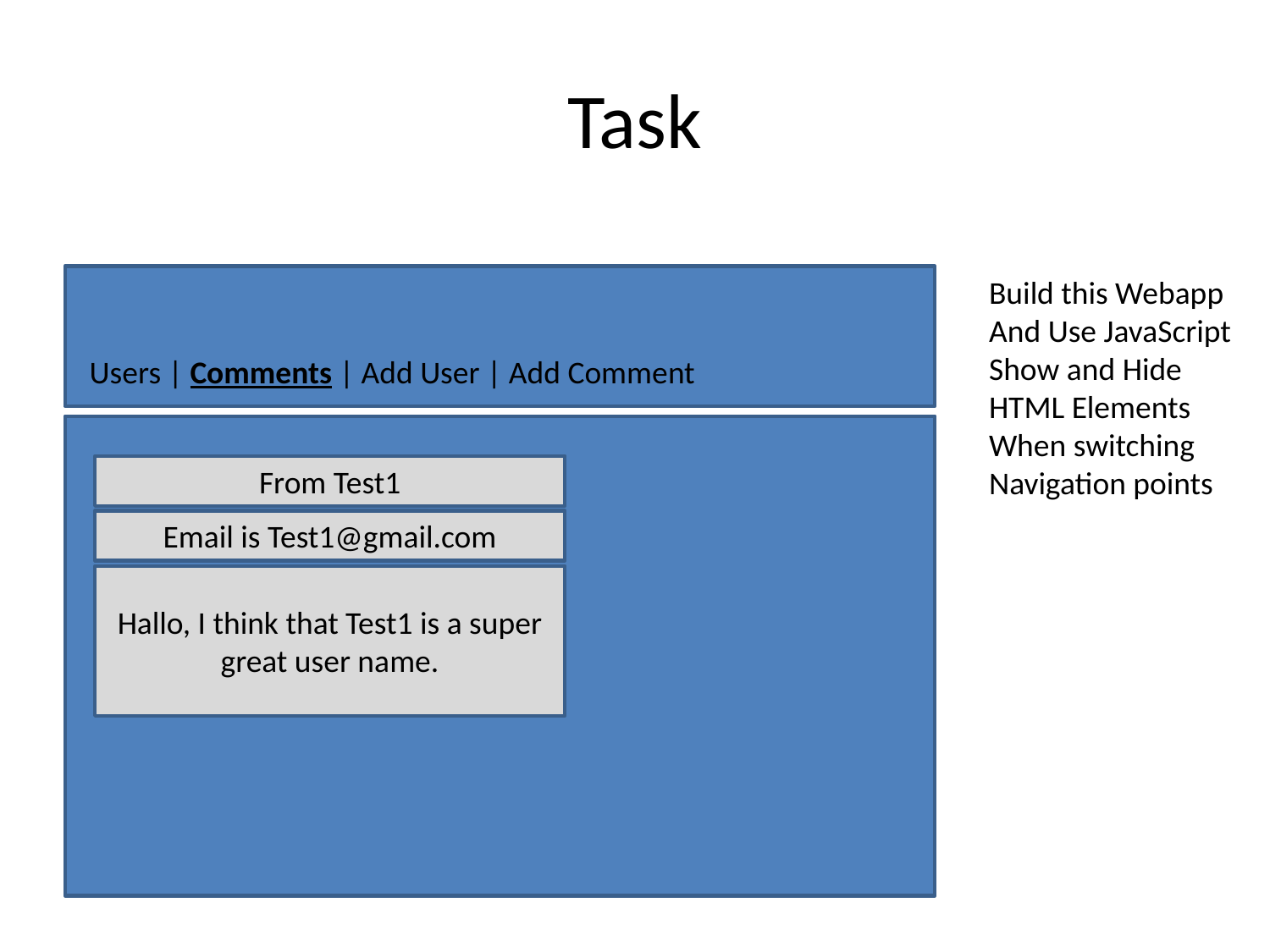

# Task

Build this Webapp
And Use JavaScript
Show and Hide
HTML Elements
When switching
Navigation points
Users | Comments | Add User | Add Comment

From Test1
Email is Test1@gmail.com
Hallo, I think that Test1 is a super great user name.